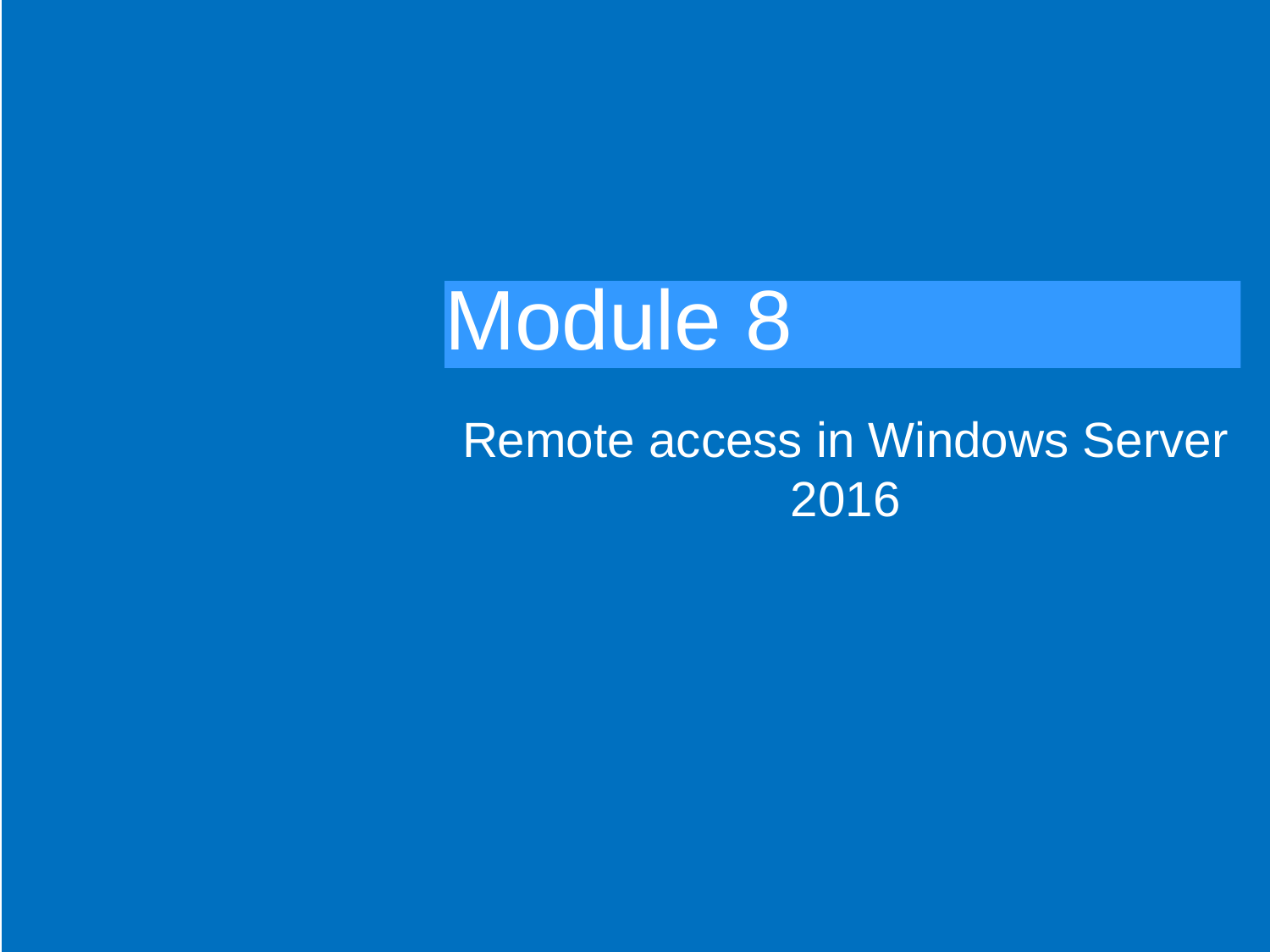

# Module 8
Remote access in Windows Server 2016